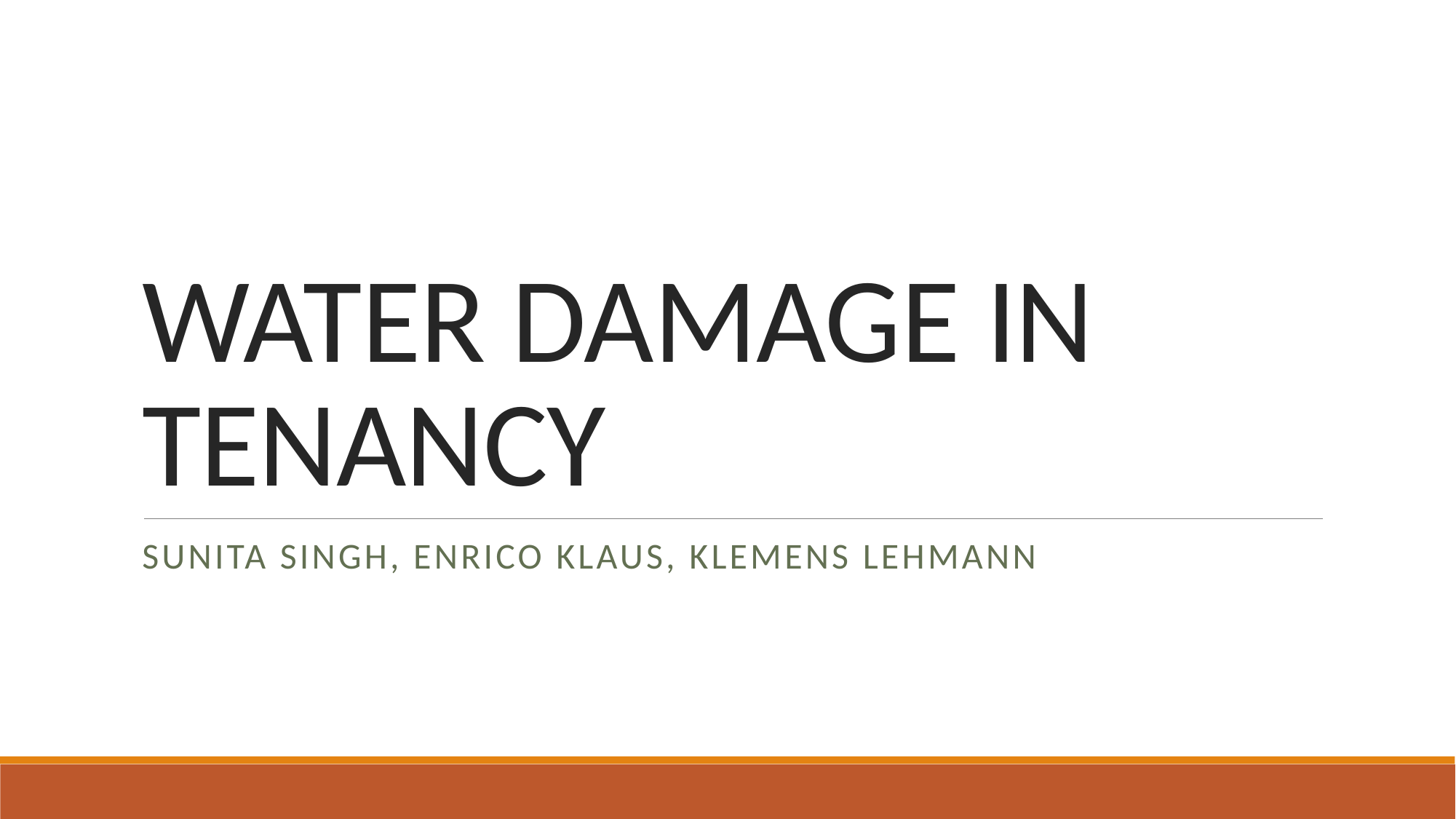

# WATER DAMAGE IN TENANCY
Sunita singh, enrico Klaus, klemens lehmann